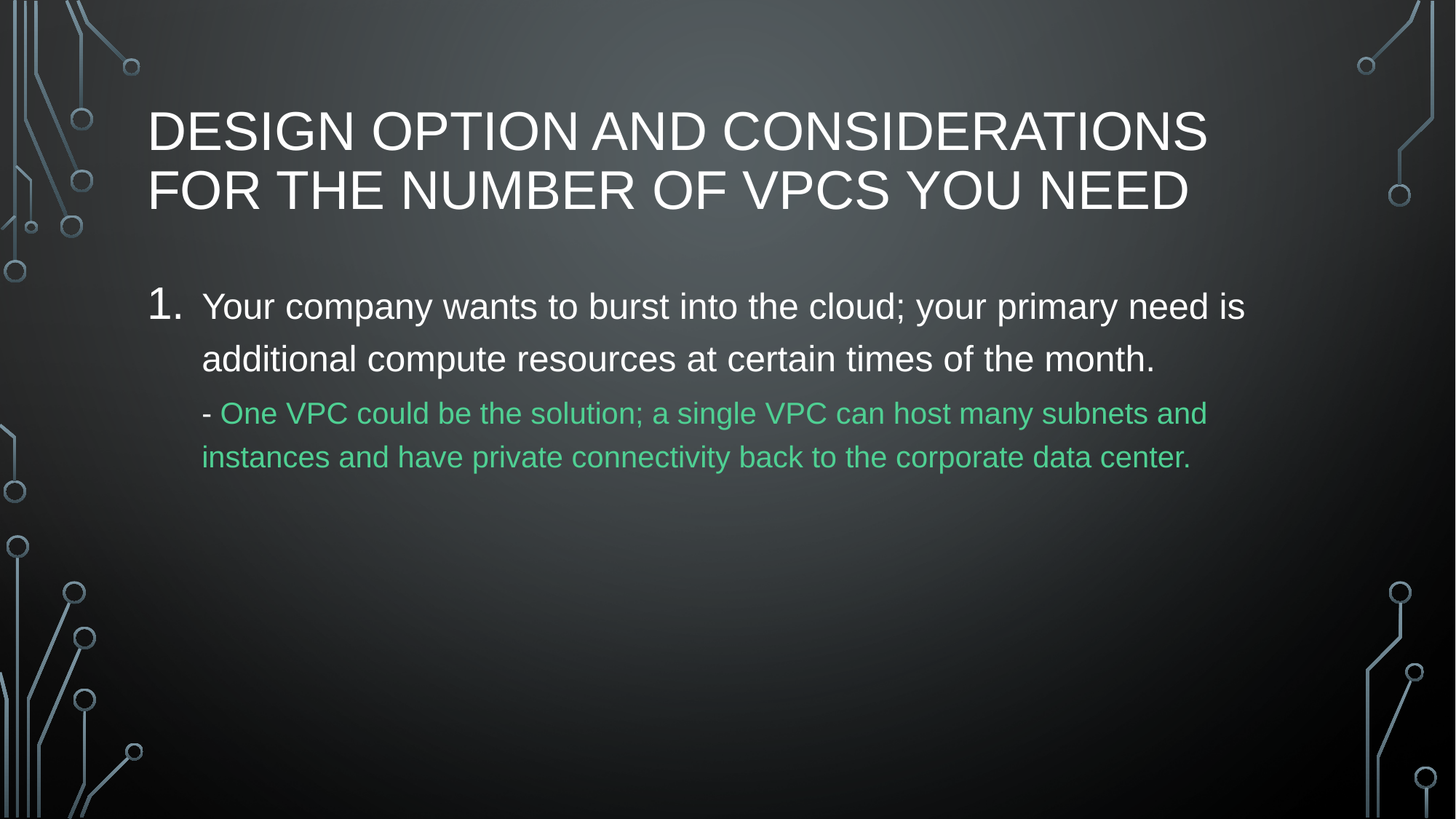

# Design Option and Considerations for the Number of VPCs you need
Your company wants to burst into the cloud; your primary need is additional compute resources at certain times of the month.
- One VPC could be the solution; a single VPC can host many subnets and instances and have private connectivity back to the corporate data center.